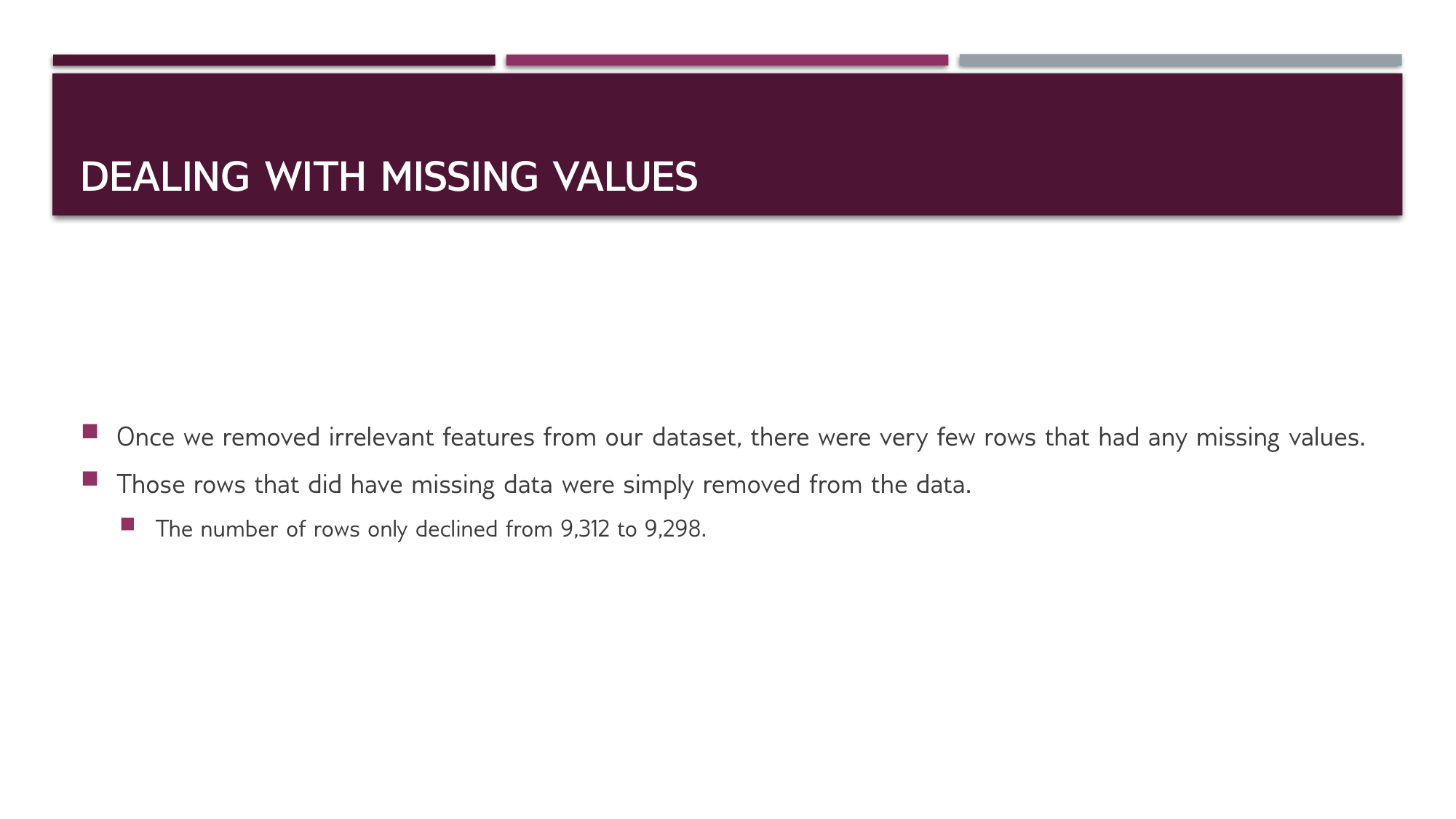

# Dealing with Missing Values
Once we removed irrelevant features from our dataset, there were very few rows that had any missing values.
Those rows that did have missing data were simply removed from the data.
The number of rows only declined from 9,312 to 9,298.